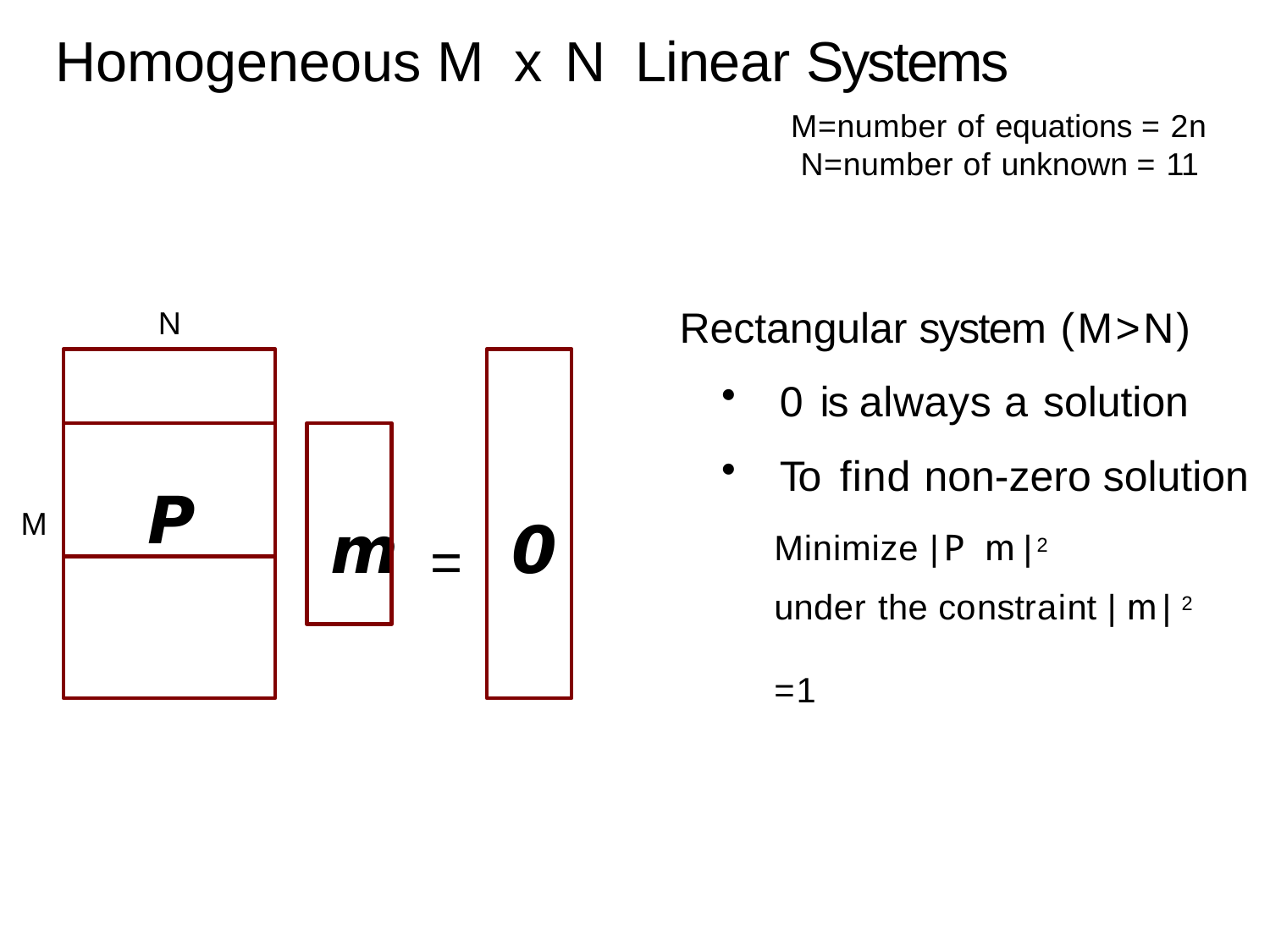

# Homogeneous M x N Linear Systems
M=number of equations = 2n  N=number of unknown = 11
Rectangular system (M>N)
0 is always a solution
To  find non-zero solution
Minimize |P m|2
under the constraint |m|2	=1
N

P

m =	0
M